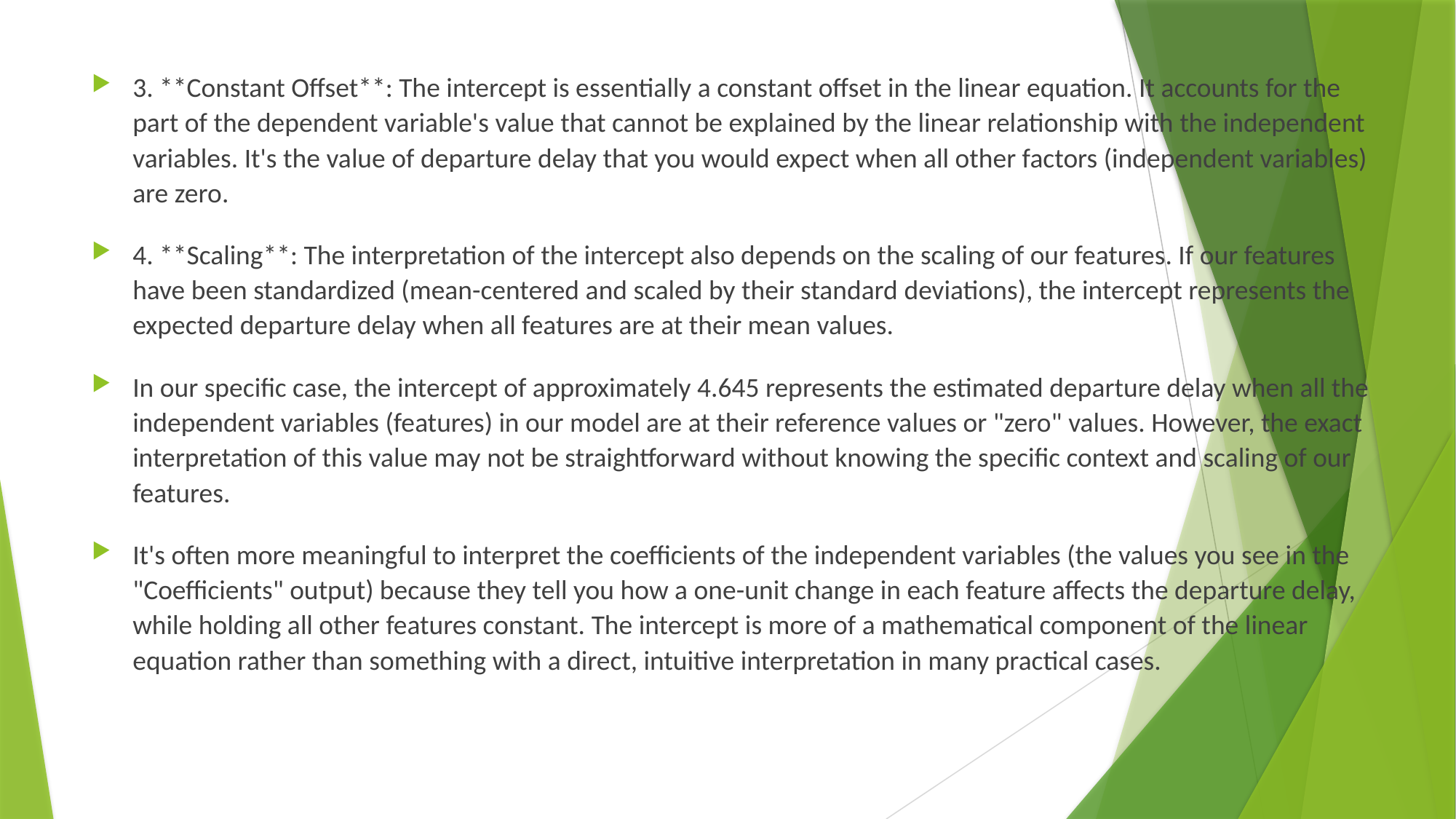

3. **Constant Offset**: The intercept is essentially a constant offset in the linear equation. It accounts for the part of the dependent variable's value that cannot be explained by the linear relationship with the independent variables. It's the value of departure delay that you would expect when all other factors (independent variables) are zero.
4. **Scaling**: The interpretation of the intercept also depends on the scaling of our features. If our features have been standardized (mean-centered and scaled by their standard deviations), the intercept represents the expected departure delay when all features are at their mean values.
In our specific case, the intercept of approximately 4.645 represents the estimated departure delay when all the independent variables (features) in our model are at their reference values or "zero" values. However, the exact interpretation of this value may not be straightforward without knowing the specific context and scaling of our features.
It's often more meaningful to interpret the coefficients of the independent variables (the values you see in the "Coefficients" output) because they tell you how a one-unit change in each feature affects the departure delay, while holding all other features constant. The intercept is more of a mathematical component of the linear equation rather than something with a direct, intuitive interpretation in many practical cases.